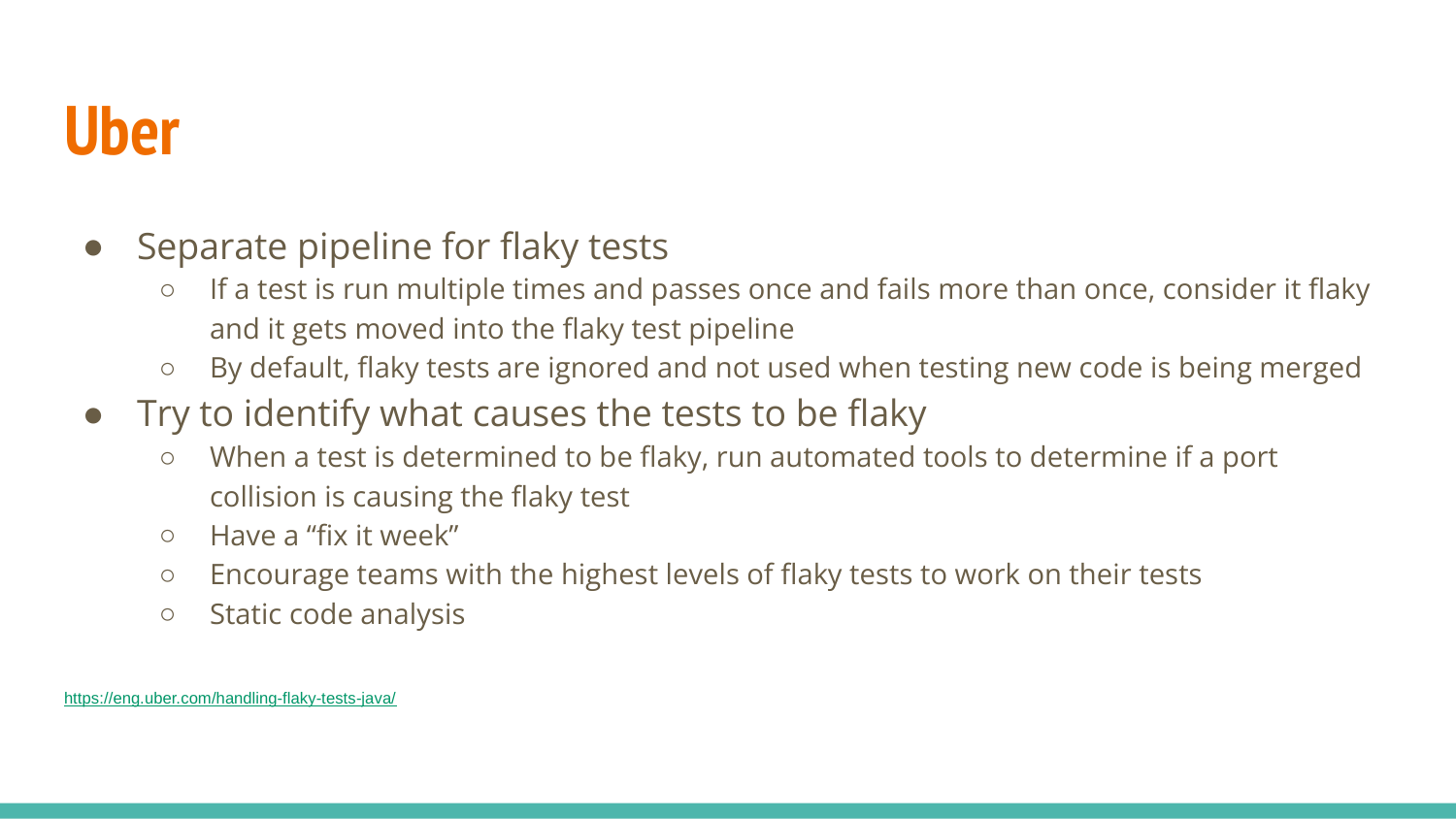

# Uber
Separate pipeline for flaky tests
If a test is run multiple times and passes once and fails more than once, consider it flaky and it gets moved into the flaky test pipeline
By default, flaky tests are ignored and not used when testing new code is being merged
Try to identify what causes the tests to be flaky
When a test is determined to be flaky, run automated tools to determine if a port collision is causing the flaky test
Have a “fix it week”
Encourage teams with the highest levels of flaky tests to work on their tests
Static code analysis
https://eng.uber.com/handling-flaky-tests-java/